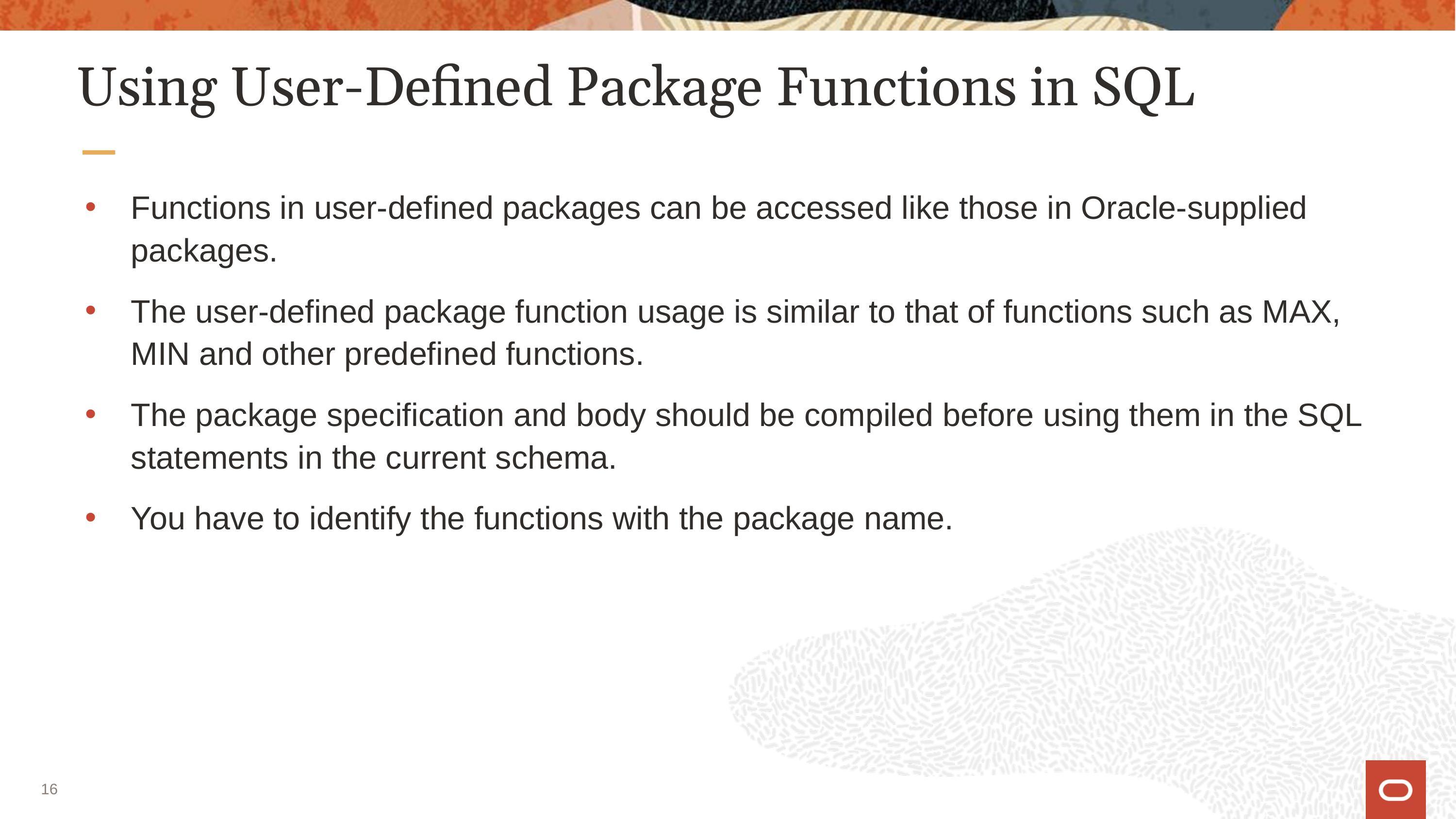

# Using User-Defined Package Functions in SQL
Functions in user-defined packages can be accessed like those in Oracle-supplied packages.
The user-defined package function usage is similar to that of functions such as MAX, MIN and other predefined functions.
The package specification and body should be compiled before using them in the SQL statements in the current schema.
You have to identify the functions with the package name.